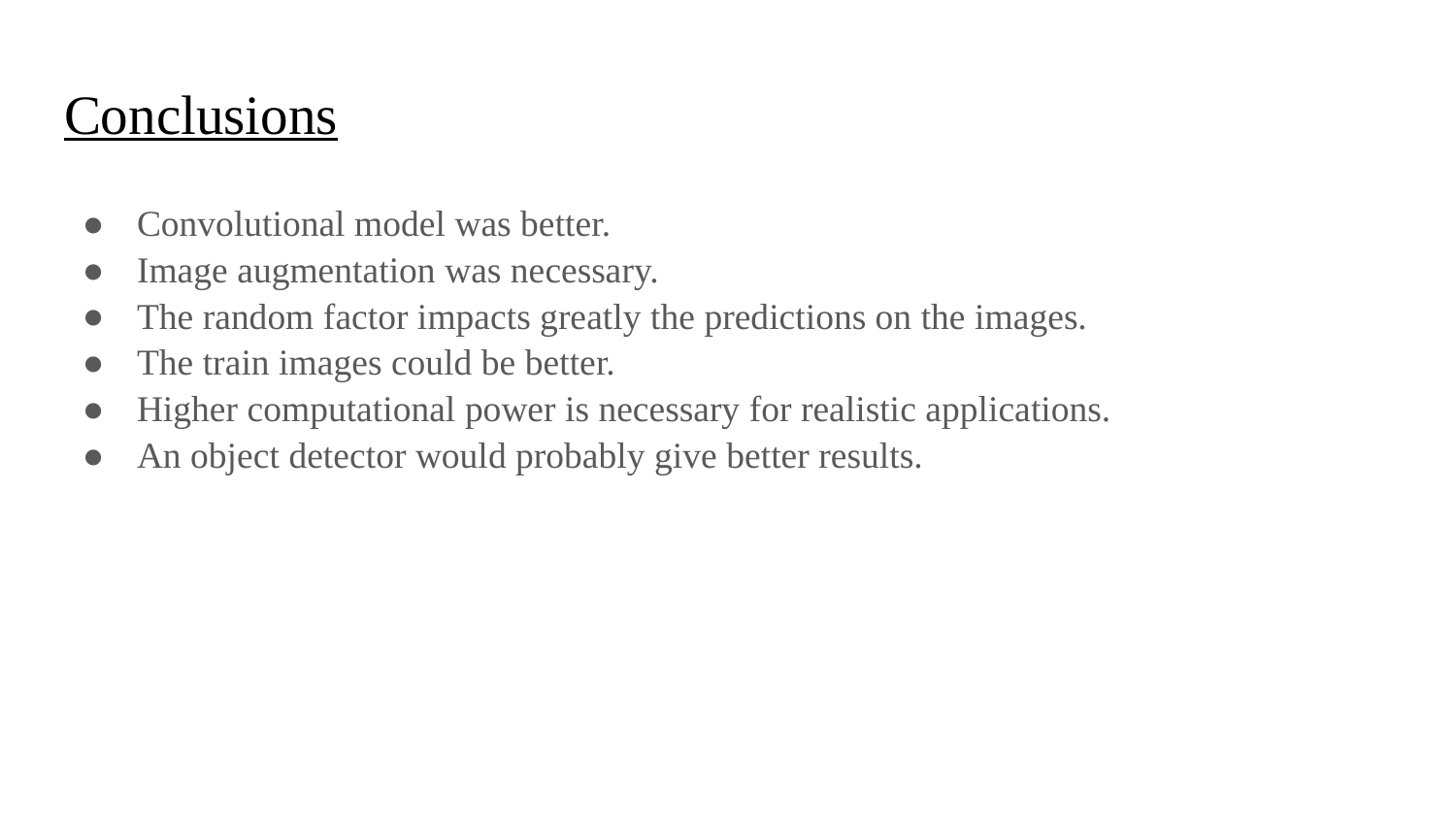

# Conclusions
Convolutional model was better.
Image augmentation was necessary.
The random factor impacts greatly the predictions on the images.
The train images could be better.
Higher computational power is necessary for realistic applications.
An object detector would probably give better results.